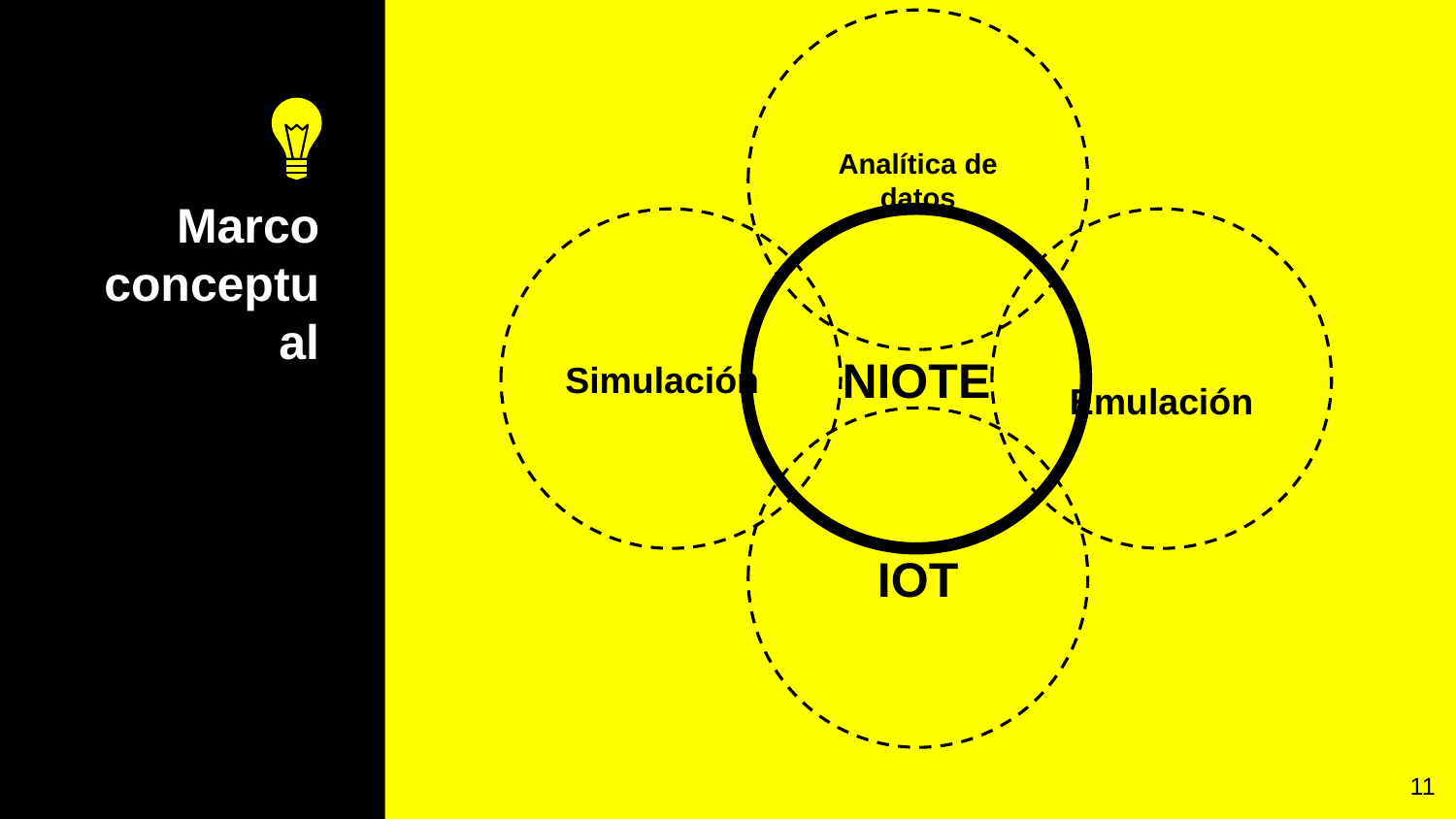

Analítica de datos

# Marco conceptual
Simulación
NIOTE
     Emulación
IOT
11